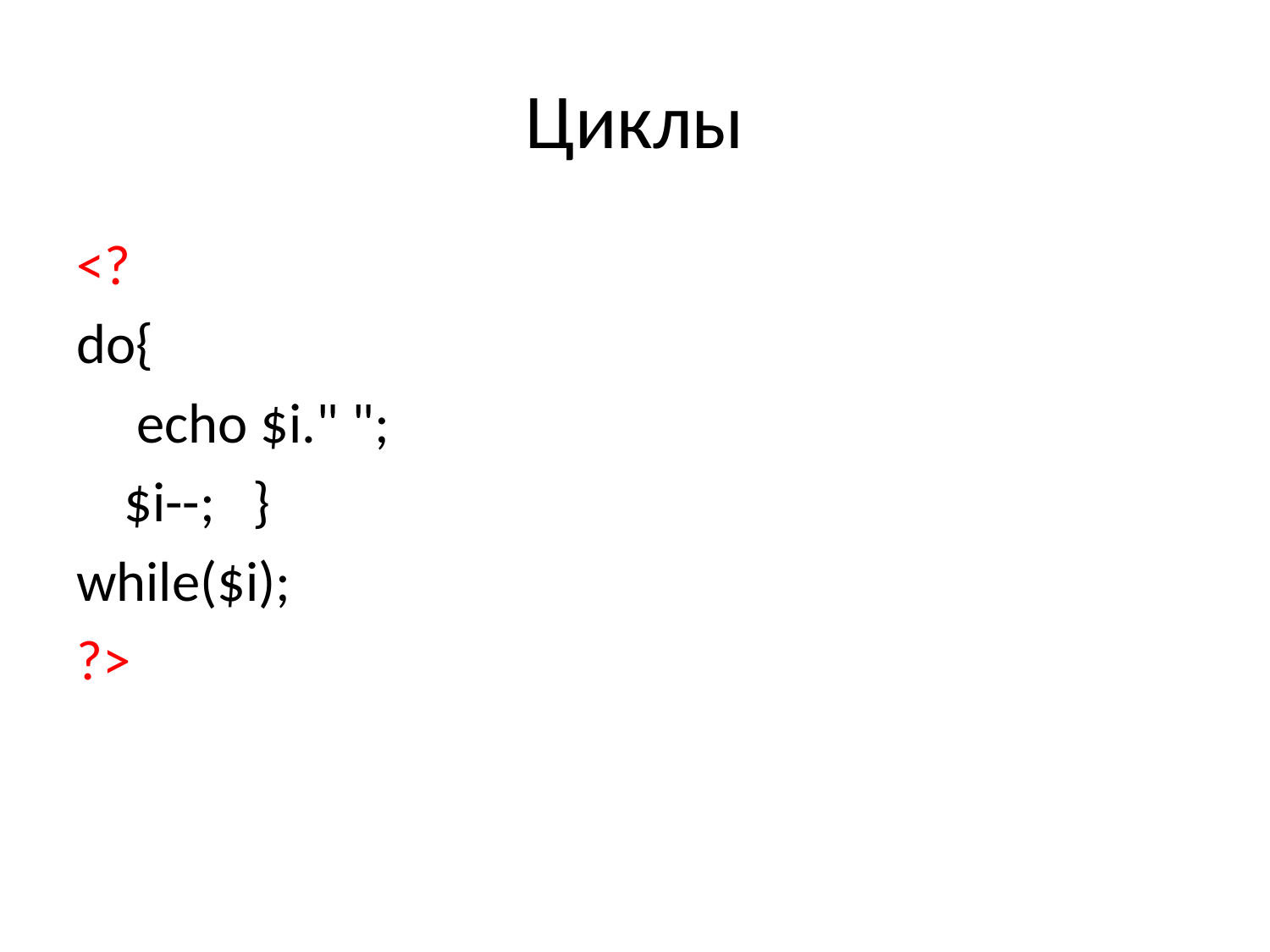

# Циклы
<?
do{
	 echo $i." ";
	$i--;   }
while($i);
?>